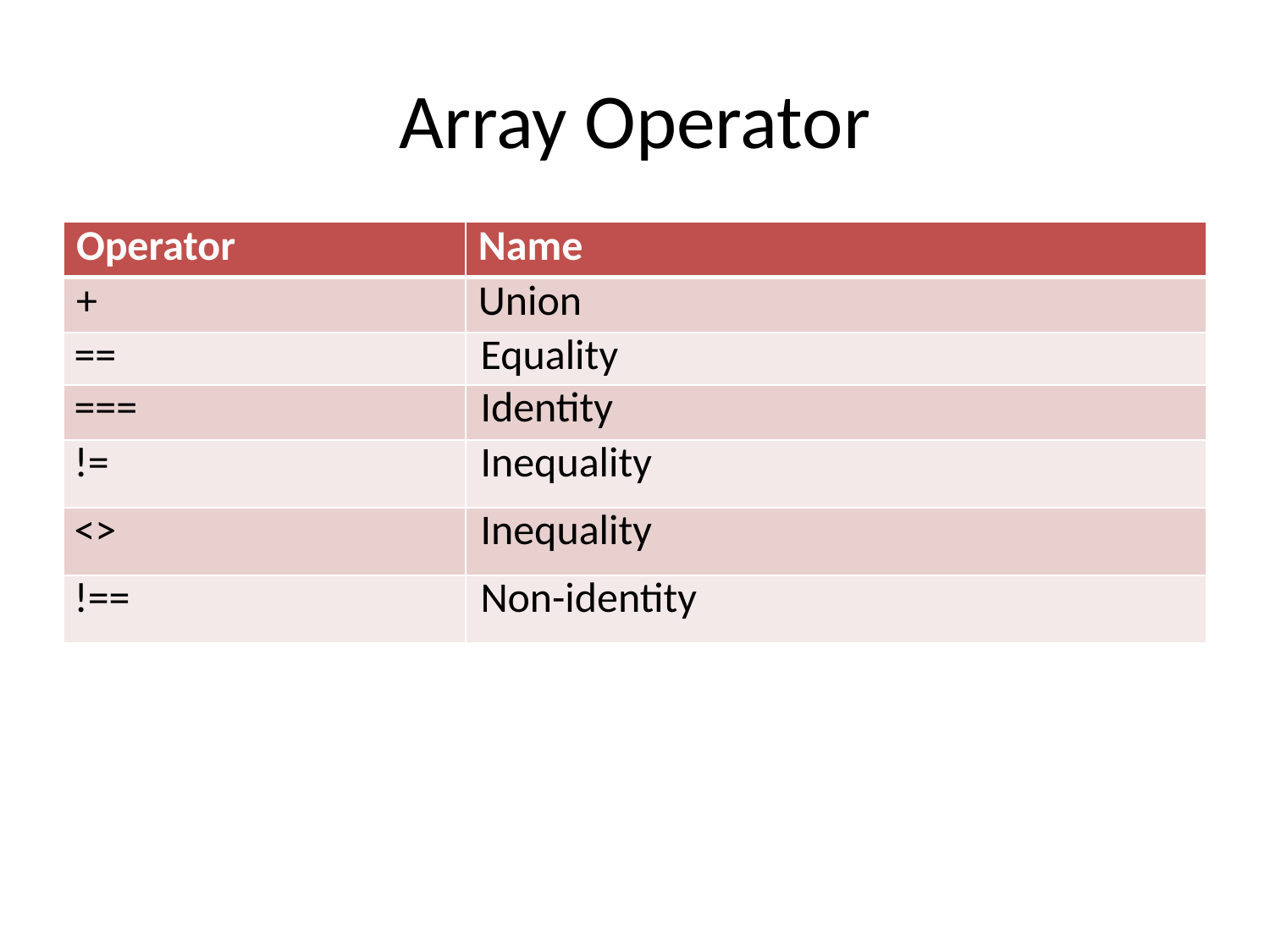

# Array Operator
| Operator | Name |
| --- | --- |
| + | Union |
| == | Equality |
| === | Identity |
| != | Inequality |
| <> | Inequality |
| !== | Non-identity |